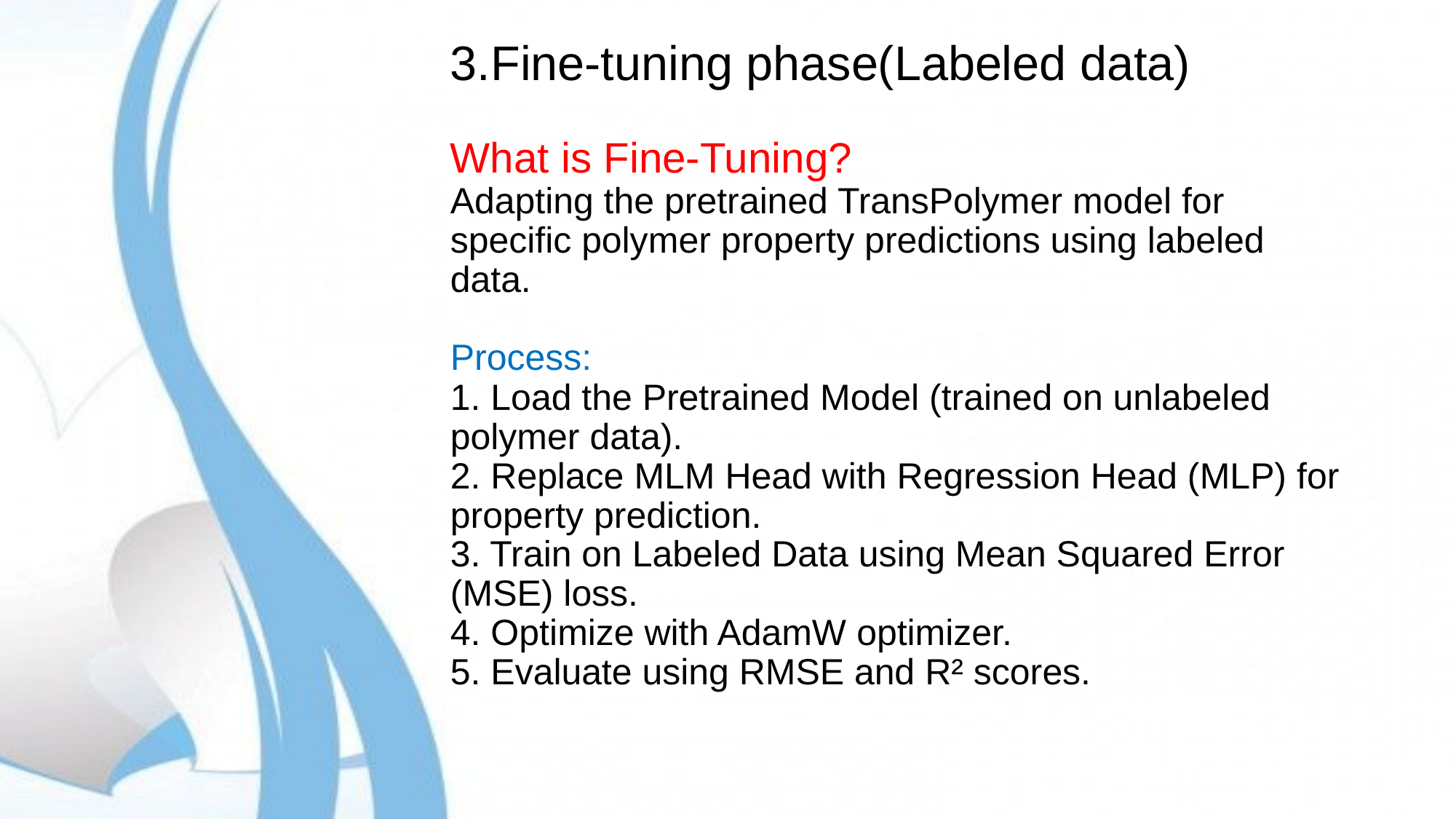

# 3.Fine-tuning phase(Labeled data) What is Fine-Tuning?
Adapting the pretrained TransPolymer model for specific polymer property predictions using labeled data.
Process:
1. Load the Pretrained Model (trained on unlabeled polymer data).
2. Replace MLM Head with Regression Head (MLP) for property prediction.
3. Train on Labeled Data using Mean Squared Error (MSE) loss.
4. Optimize with AdamW optimizer.
5. Evaluate using RMSE and R² scores.